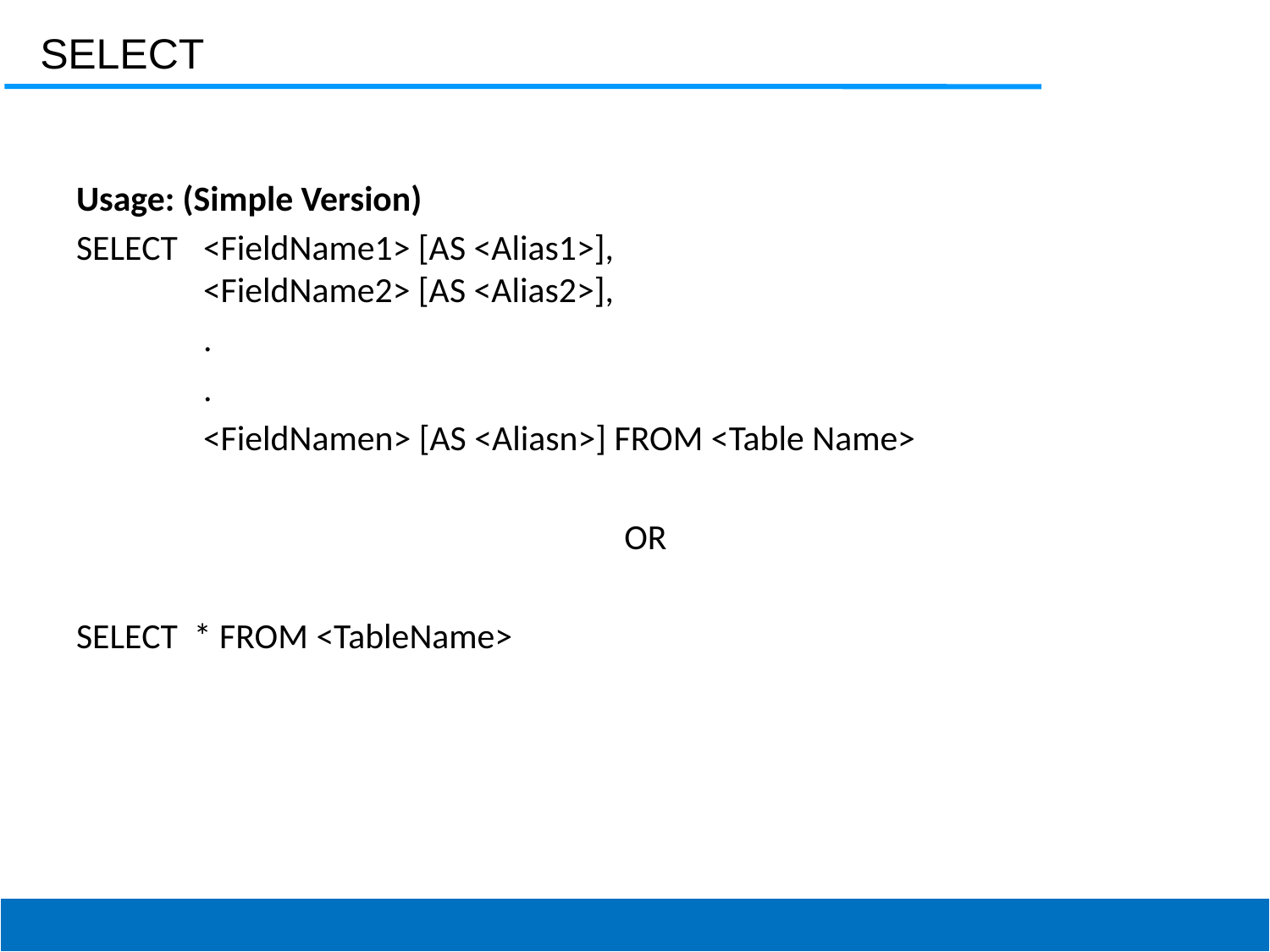

SELECT

Usage: (Simple Version)
SELECT 	<FieldName1> [AS <Alias1>],
	<FieldName2> [AS <Alias2>],
	.
	.
	<FieldNamen> [AS <Aliasn>] FROM <Table Name>

OR

SELECT  * FROM <TableName>